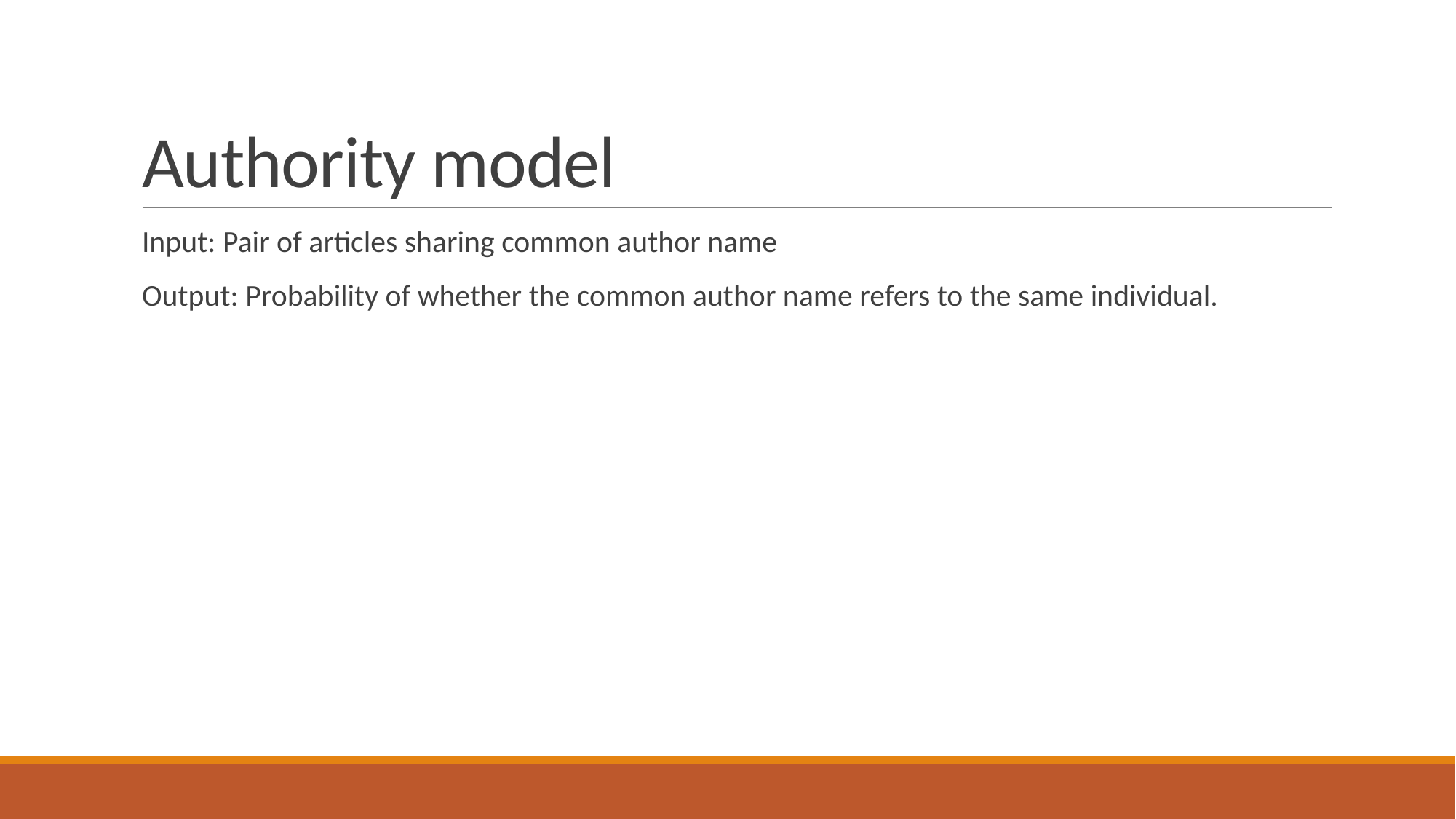

# Authority model
Input: Pair of articles sharing common author name
Output: Probability of whether the common author name refers to the same individual.